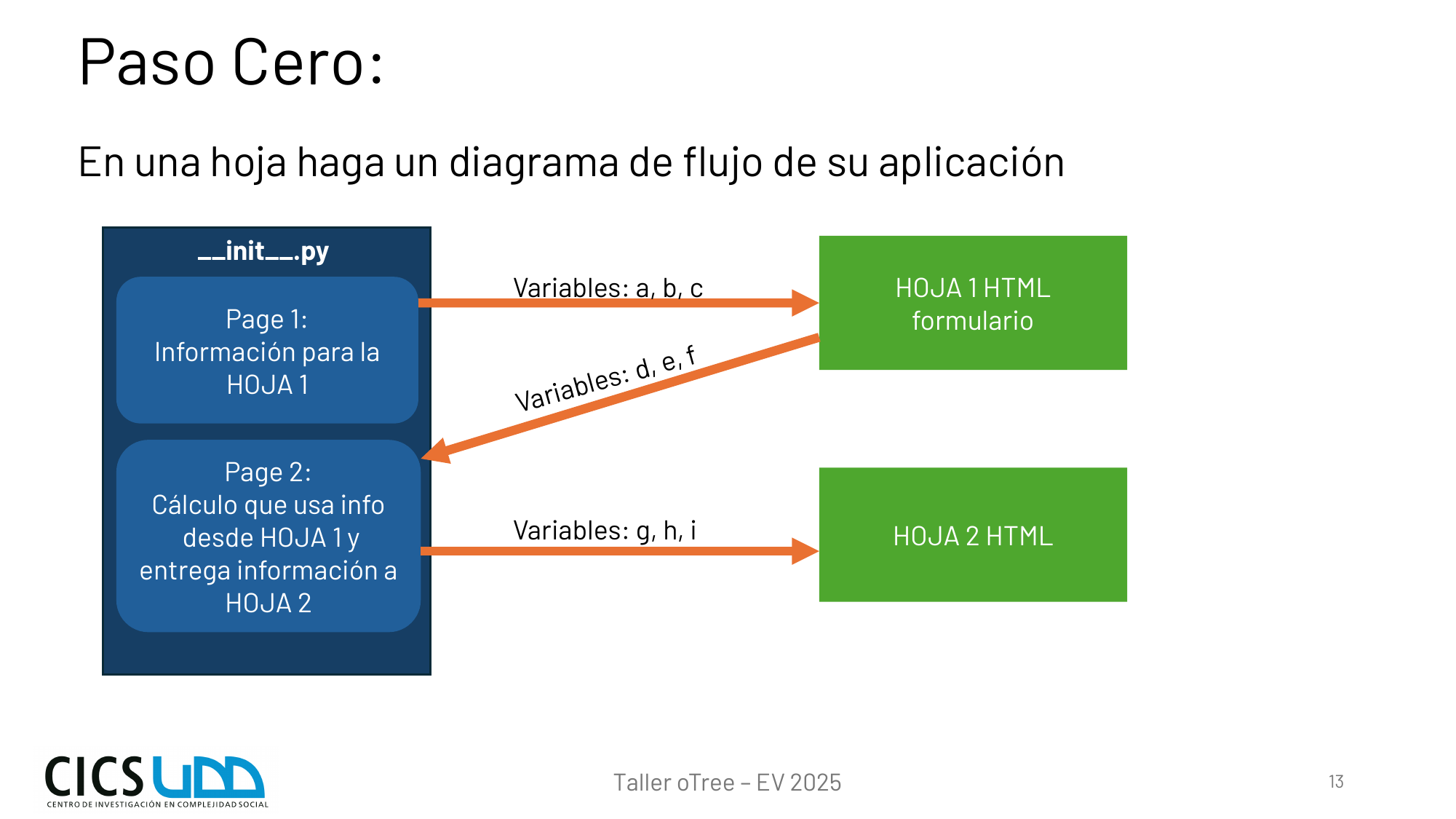

# Paso Cero:
En una hoja haga un diagrama de flujo de su aplicación

__init__.py
HOJA 1 HTML
formulario
Variables: a, b, c
Page 1:
Información para la HOJA 1
Variables: d, e, f
Page 2:
Cálculo que usa info
 desde HOJA 1 y entrega información a HOJA 2
HOJA 2 HTML
Variables: g, h, i
Taller oTree – EV 2025
13